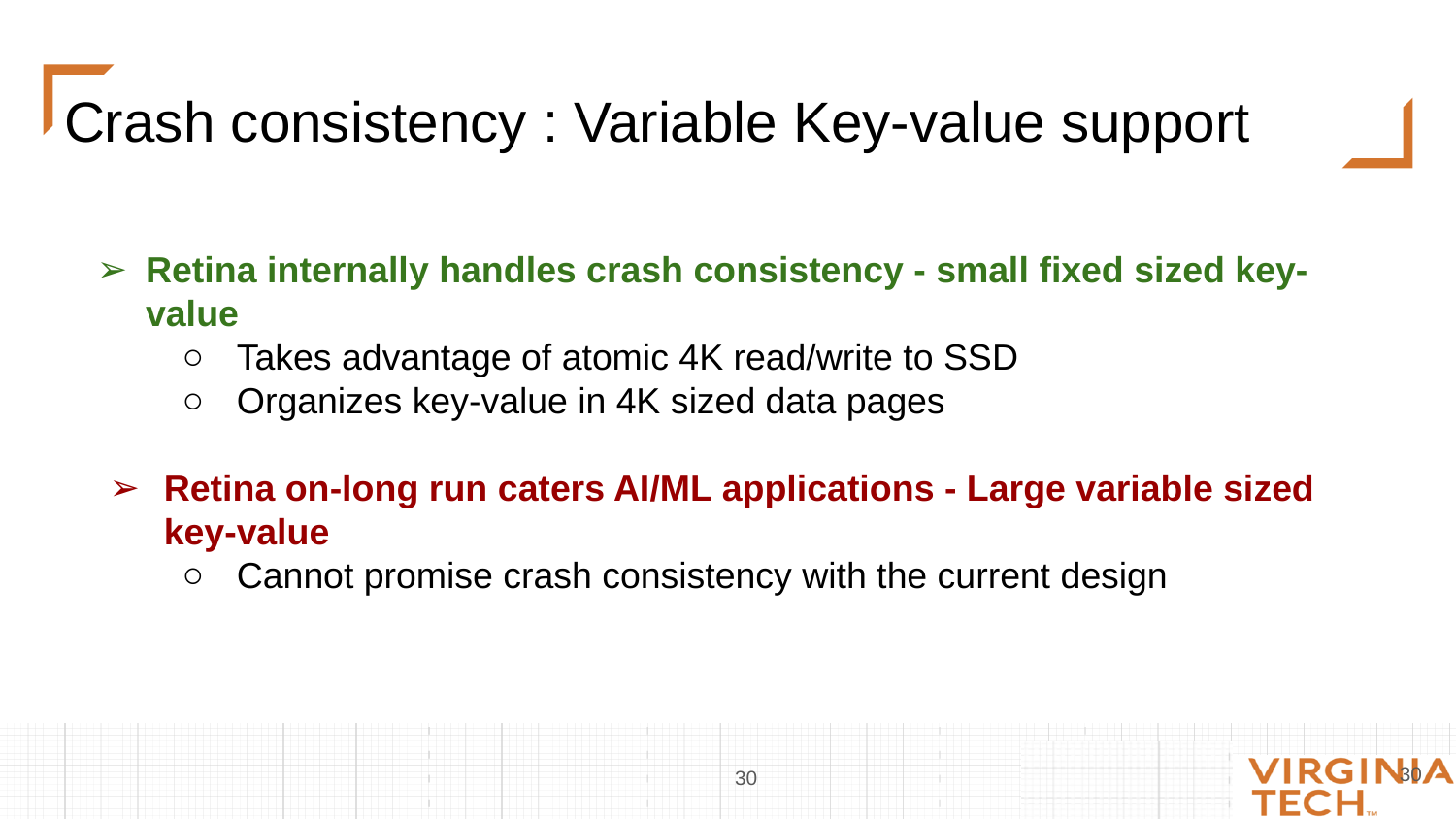

# Crash consistency : Variable Key-value support

Retina internally handles crash consistency - small fixed sized key-value
Takes advantage of atomic 4K read/write to SSD
Organizes key-value in 4K sized data pages

Retina on-long run caters AI/ML applications - Large variable sized key-value
Cannot promise crash consistency with the current design

30
30